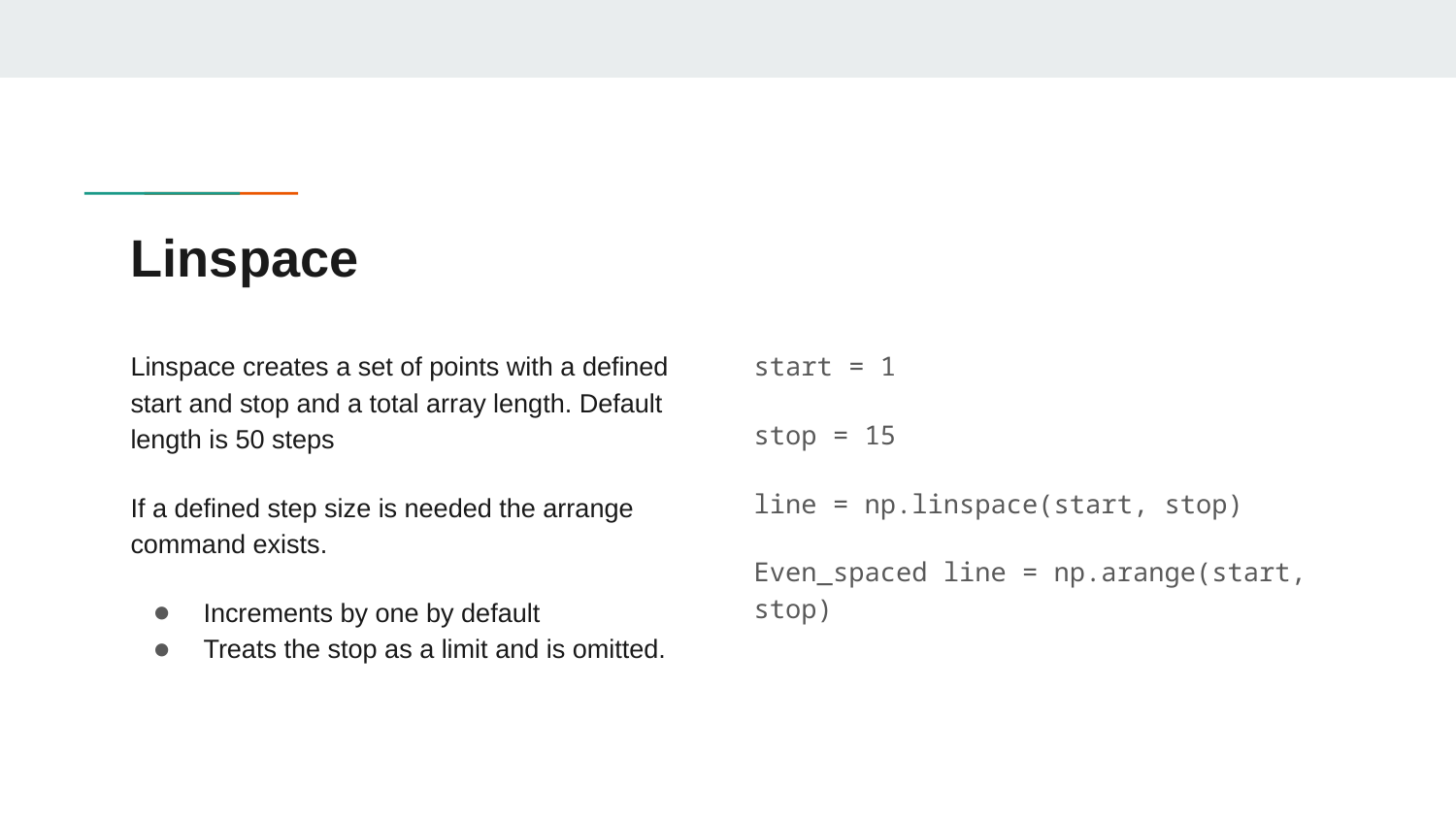

# Linspace
Linspace creates a set of points with a defined start and stop and a total array length. Default length is 50 steps
If a defined step size is needed the arrange command exists.
Increments by one by default
Treats the stop as a limit and is omitted.
start = 1
stop = 15
line = np.linspace(start, stop)
Even_spaced line = np.arange(start, stop)